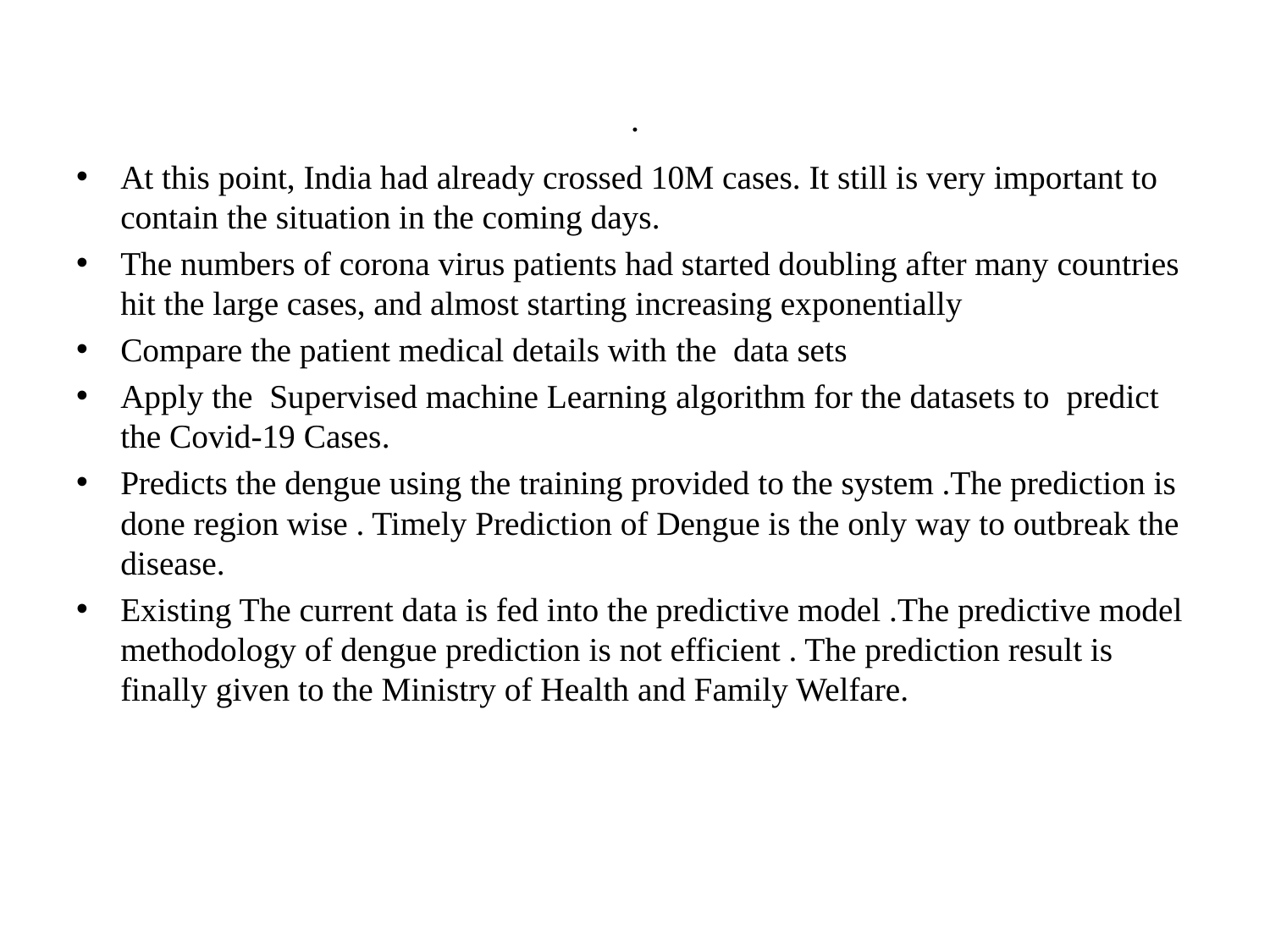

At this point, India had already crossed 10M cases. It still is very important to contain the situation in the coming days.
The numbers of corona virus patients had started doubling after many countries hit the large cases, and almost starting increasing exponentially
Compare the patient medical details with the  data sets
Apply the  Supervised machine Learning algorithm for the datasets to  predict the Covid-19 Cases.
Predicts the dengue using the training provided to the system .The prediction is done region wise . Timely Prediction of Dengue is the only way to outbreak the disease.
Existing The current data is fed into the predictive model .The predictive model methodology of dengue prediction is not efficient . The prediction result is finally given to the Ministry of Health and Family Welfare.

# .